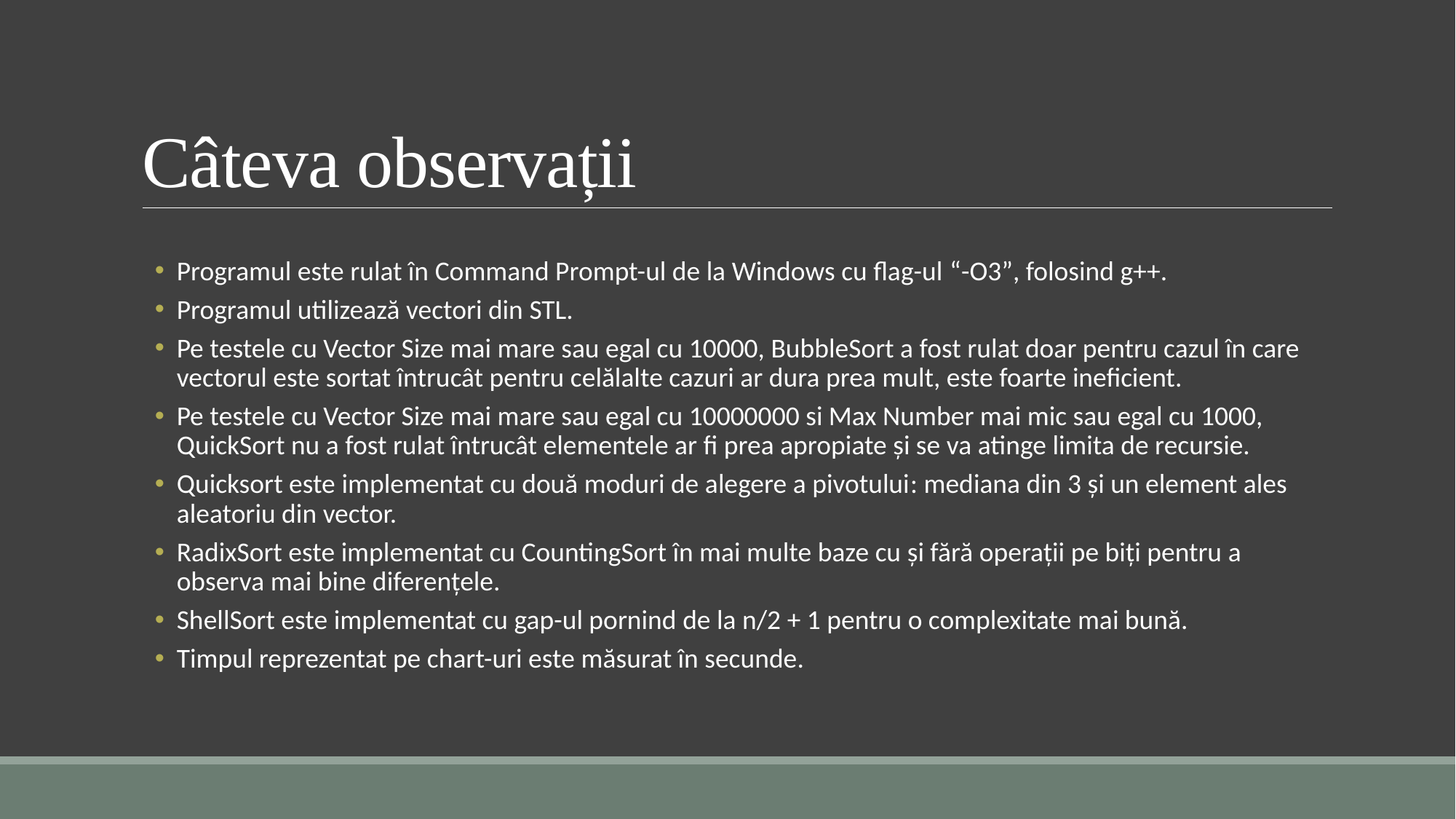

# Câteva observații
Programul este rulat în Command Prompt-ul de la Windows cu flag-ul “-O3”, folosind g++.
Programul utilizează vectori din STL.
Pe testele cu Vector Size mai mare sau egal cu 10000, BubbleSort a fost rulat doar pentru cazul în care vectorul este sortat întrucât pentru celălalte cazuri ar dura prea mult, este foarte ineficient.
Pe testele cu Vector Size mai mare sau egal cu 10000000 si Max Number mai mic sau egal cu 1000, QuickSort nu a fost rulat întrucât elementele ar fi prea apropiate și se va atinge limita de recursie.
Quicksort este implementat cu două moduri de alegere a pivotului: mediana din 3 și un element ales aleatoriu din vector.
RadixSort este implementat cu CountingSort în mai multe baze cu și fără operații pe biți pentru a observa mai bine diferențele.
ShellSort este implementat cu gap-ul pornind de la n/2 + 1 pentru o complexitate mai bună.
Timpul reprezentat pe chart-uri este măsurat în secunde.